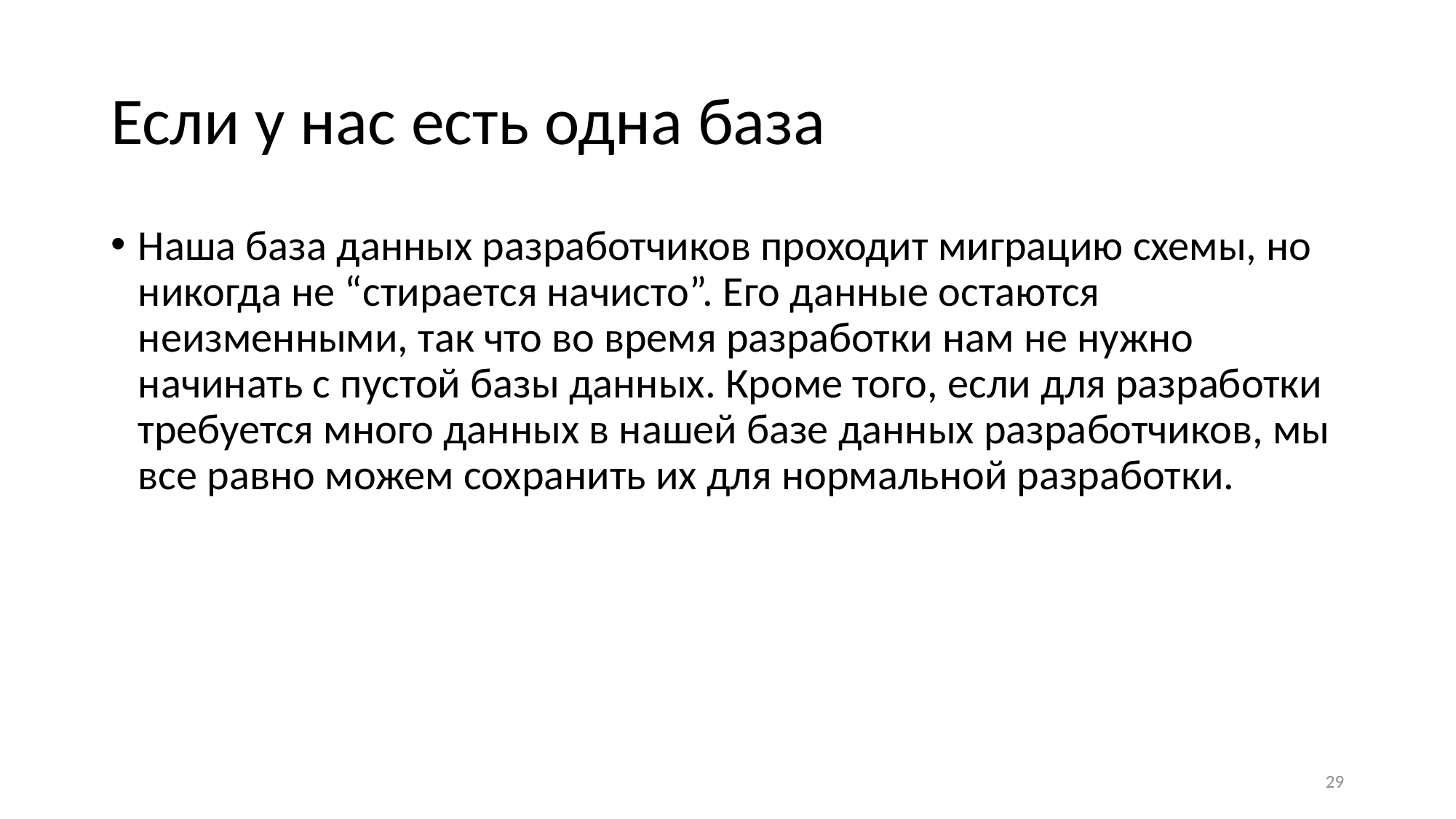

# Если у нас есть одна база
Наша база данных разработчиков проходит миграцию схемы, но никогда не “стирается начисто”. Его данные остаются неизменными, так что во время разработки нам не нужно начинать с пустой базы данных. Кроме того, если для разработки требуется много данных в нашей базе данных разработчиков, мы все равно можем сохранить их для нормальной разработки.
29